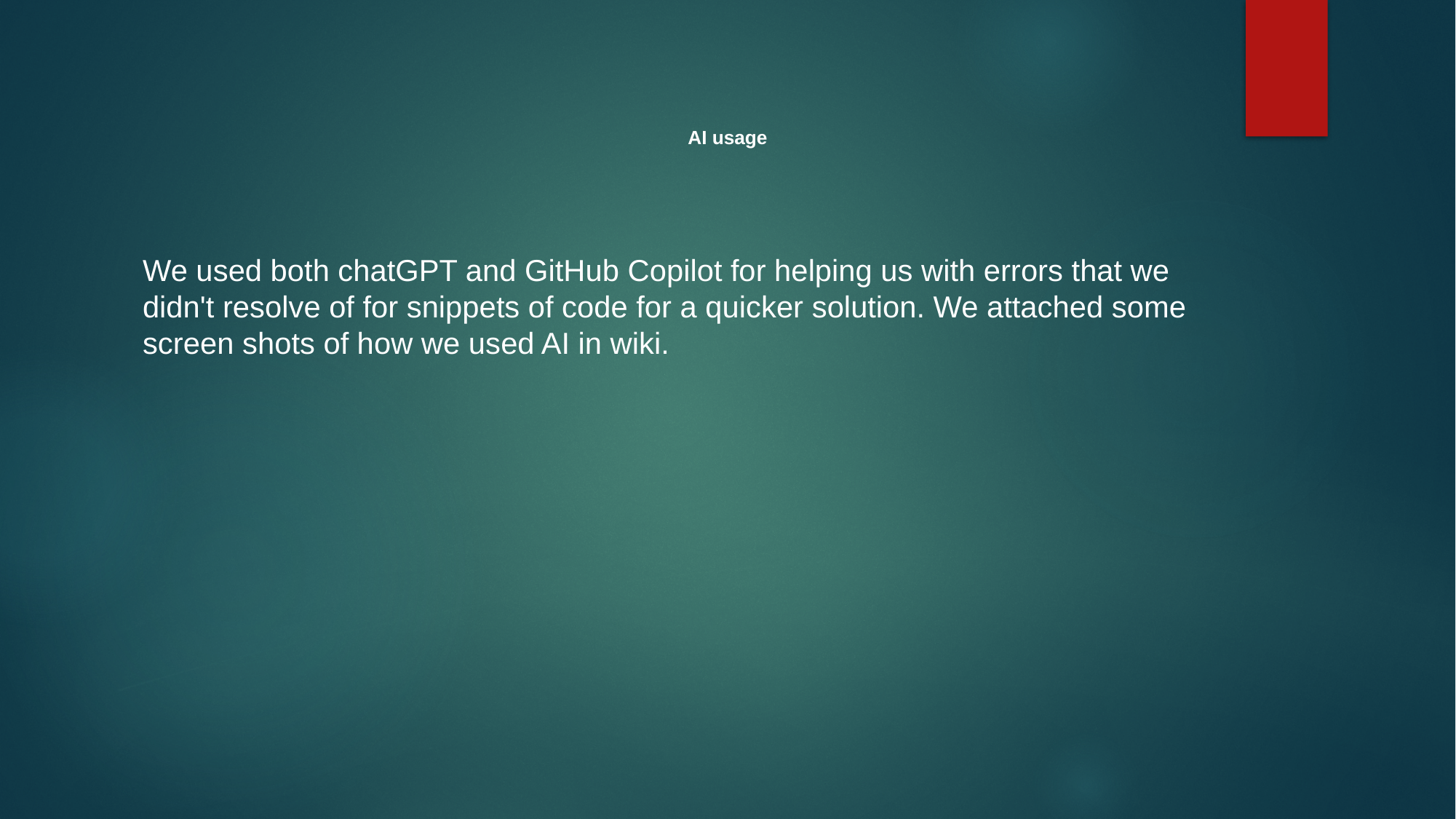

# AI usage
We used both chatGPT and GitHub Copilot for helping us with errors that we didn't resolve of for snippets of code for a quicker solution. We attached some screen shots of how we used AI in wiki.